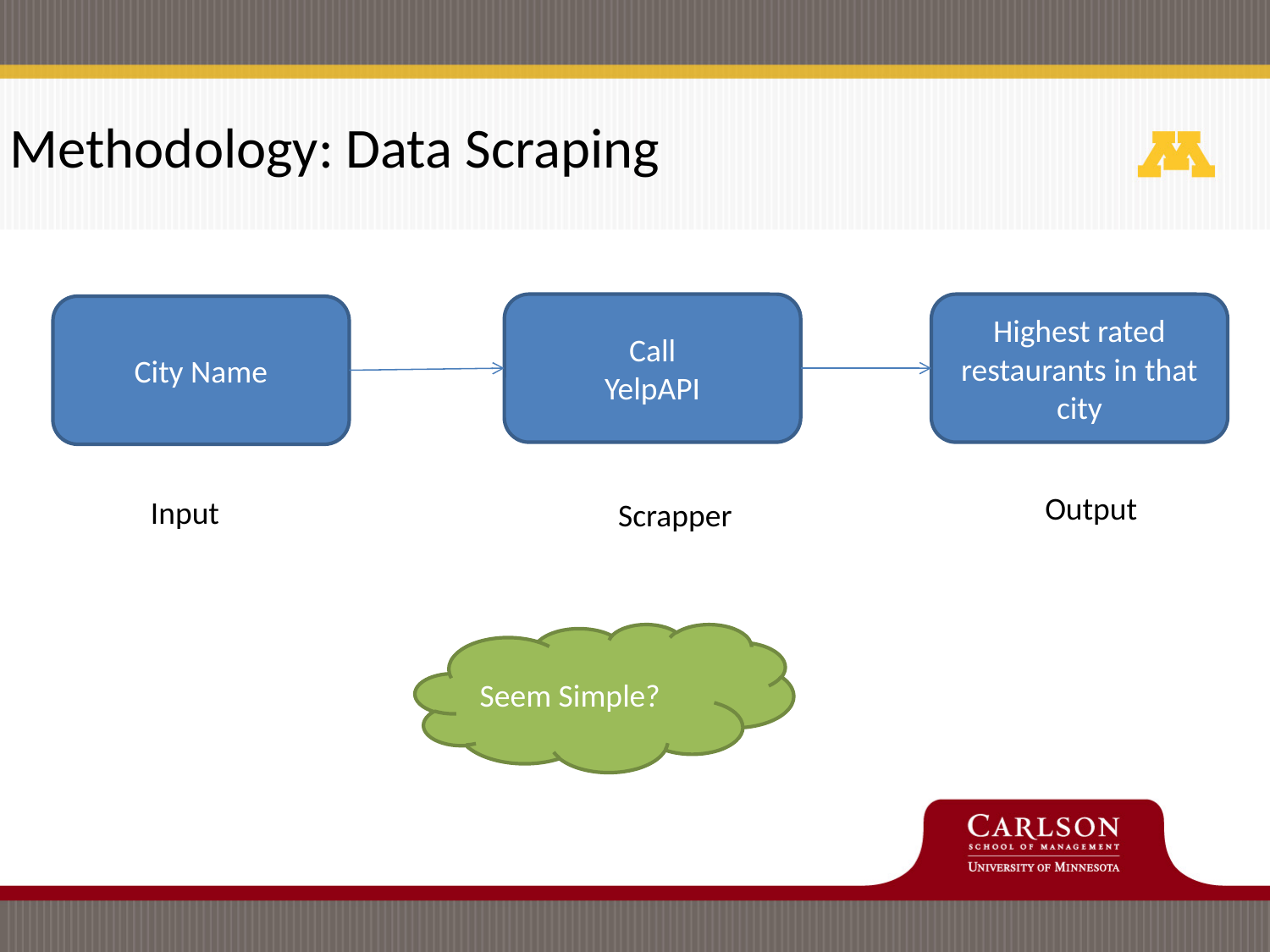

Methodology: Data Scraping
Call
YelpAPI
Highest rated restaurants in that city
City Name
Output
Input
Scrapper
Seem Simple?